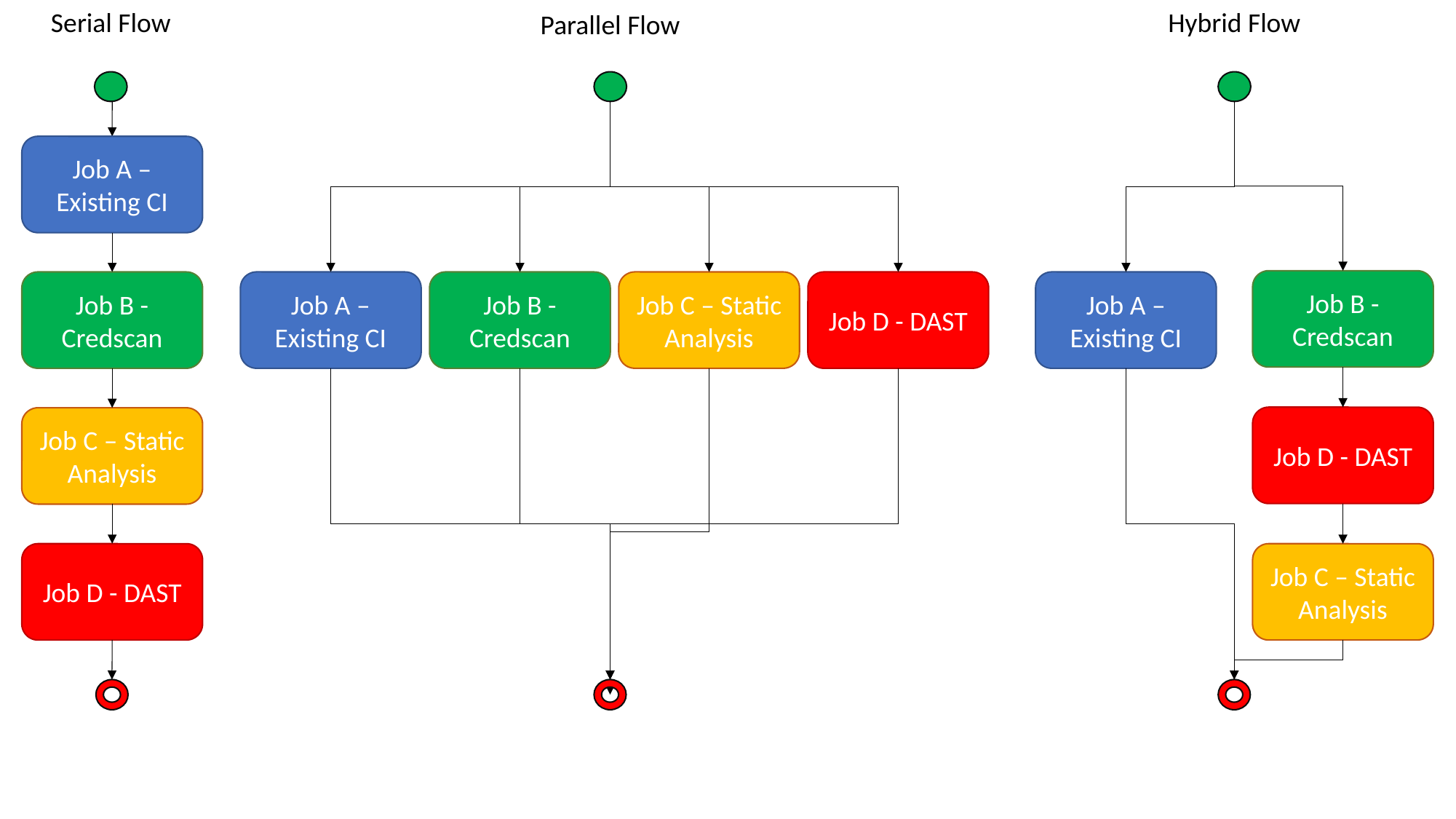

Serial Flow

Job A – Existing CI
Job B - Credscan
Job C – Static Analysis
Job D - DAST

Hybrid Flow

Job B - Credscan
Job A – Existing CI
Job D - DAST
Job C – Static Analysis

Parallel Flow

Job A – Existing CI
Job B - Credscan
Job C – Static Analysis
Job D - DAST